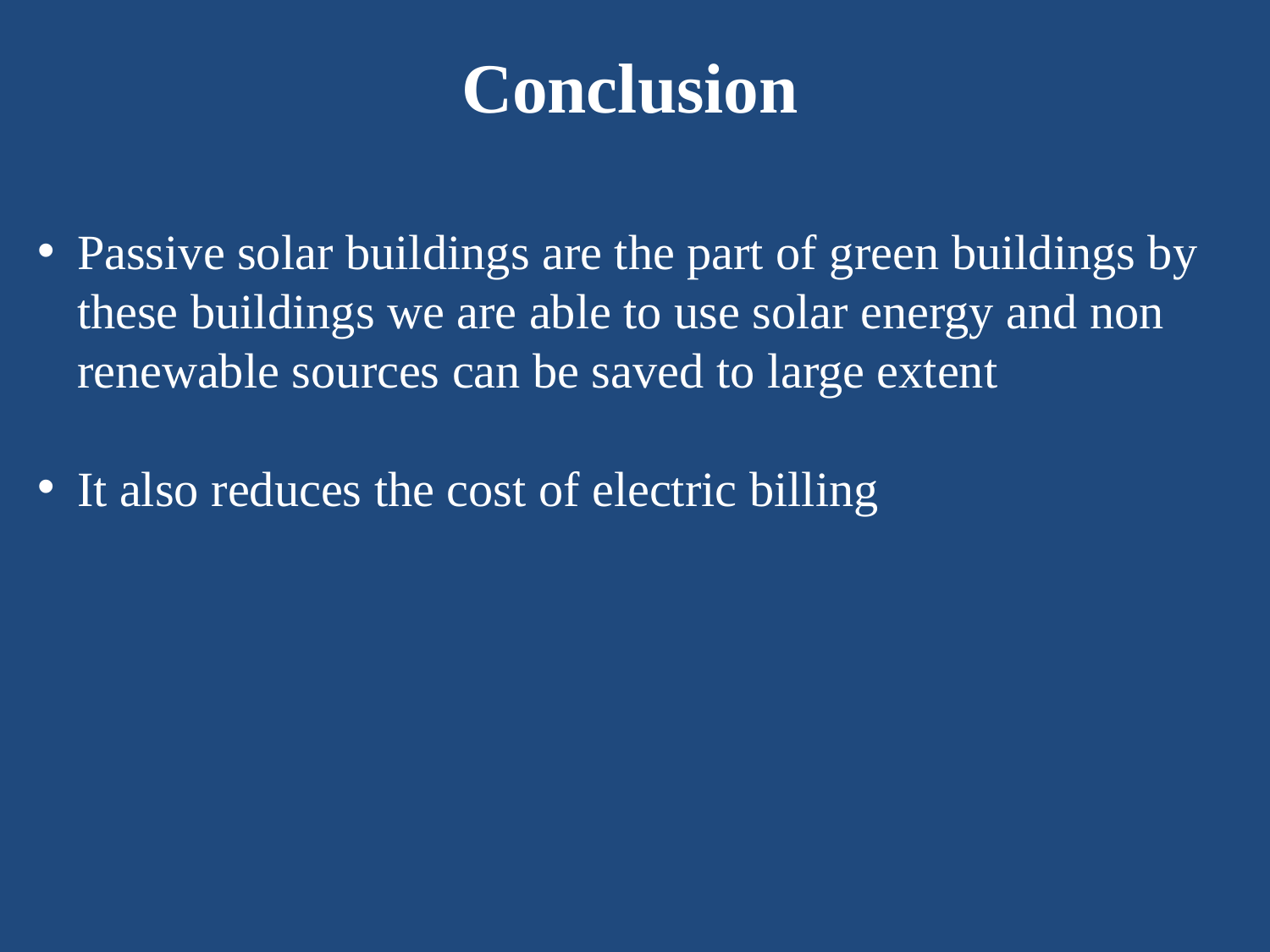

Conclusion

Passive solar buildings are the part of green buildings by these buildings we are able to use solar energy and non renewable sources can be saved to large extent

It also reduces the cost of electric billing